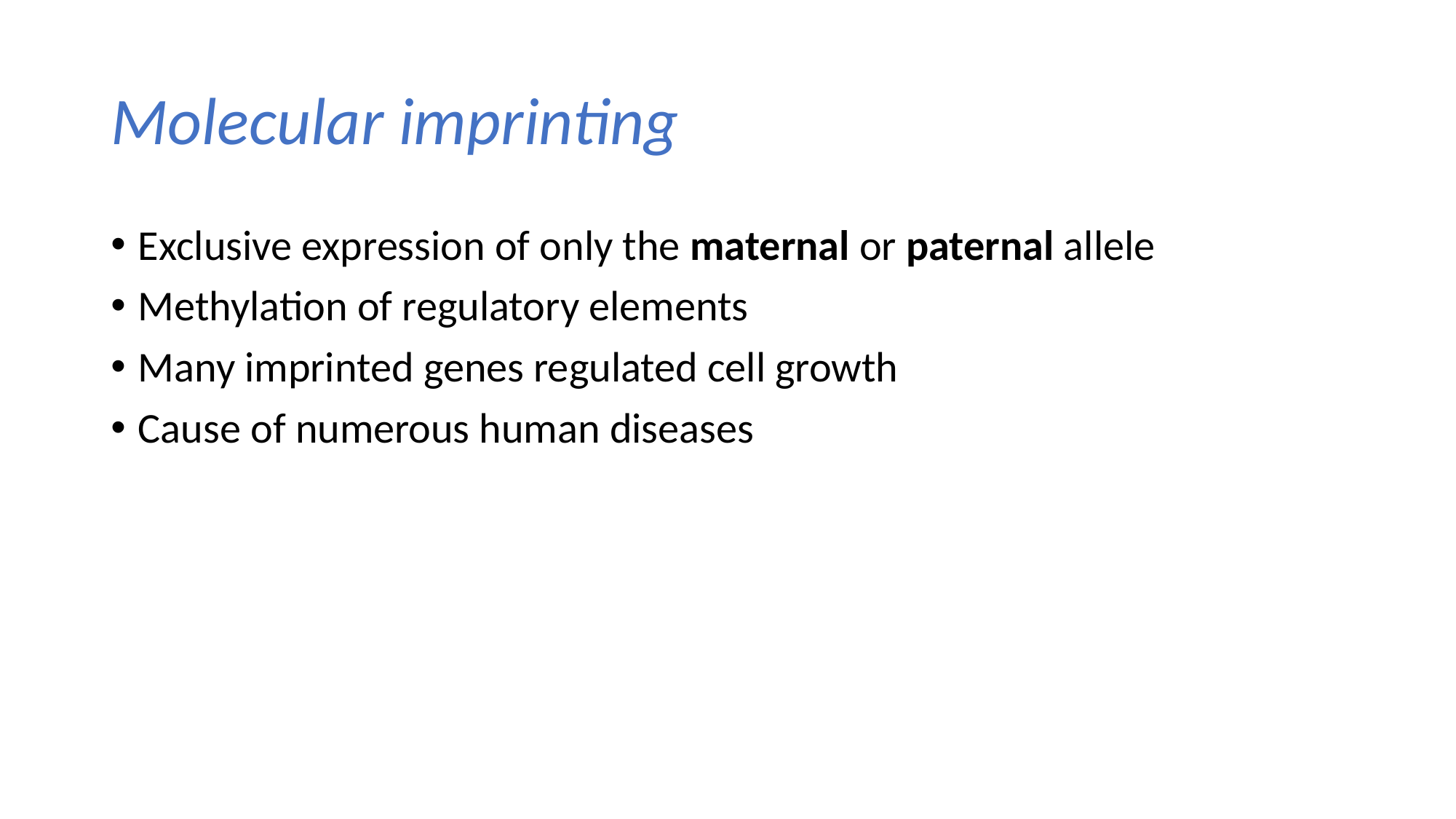

# Molecular imprinting
Exclusive expression of only the maternal or paternal allele
Methylation of regulatory elements
Many imprinted genes regulated cell growth
Cause of numerous human diseases